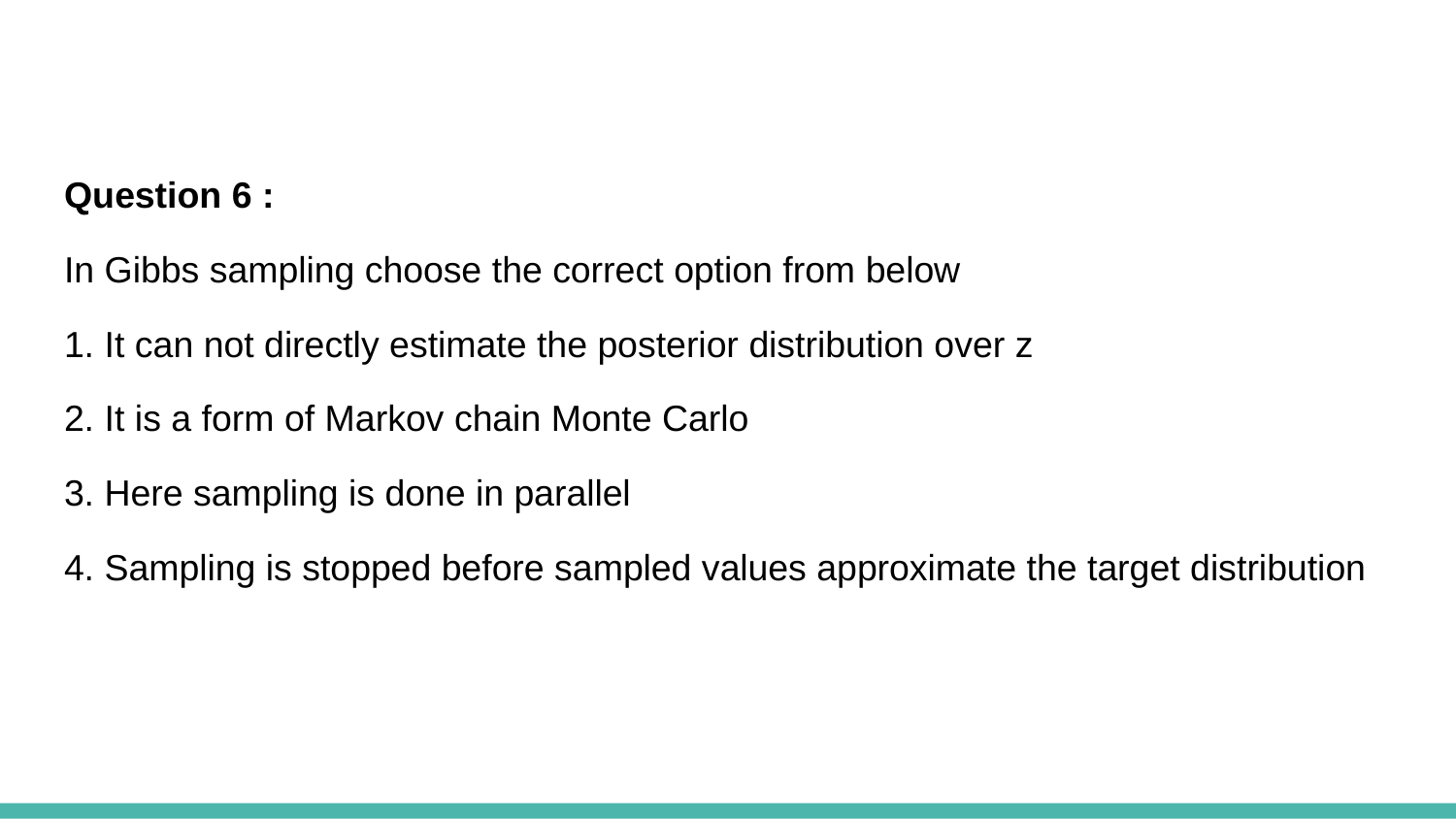

Question 6 :
In Gibbs sampling choose the correct option from below
1. It can not directly estimate the posterior distribution over z
2. It is a form of Markov chain Monte Carlo
3. Here sampling is done in parallel
4. Sampling is stopped before sampled values approximate the target distribution